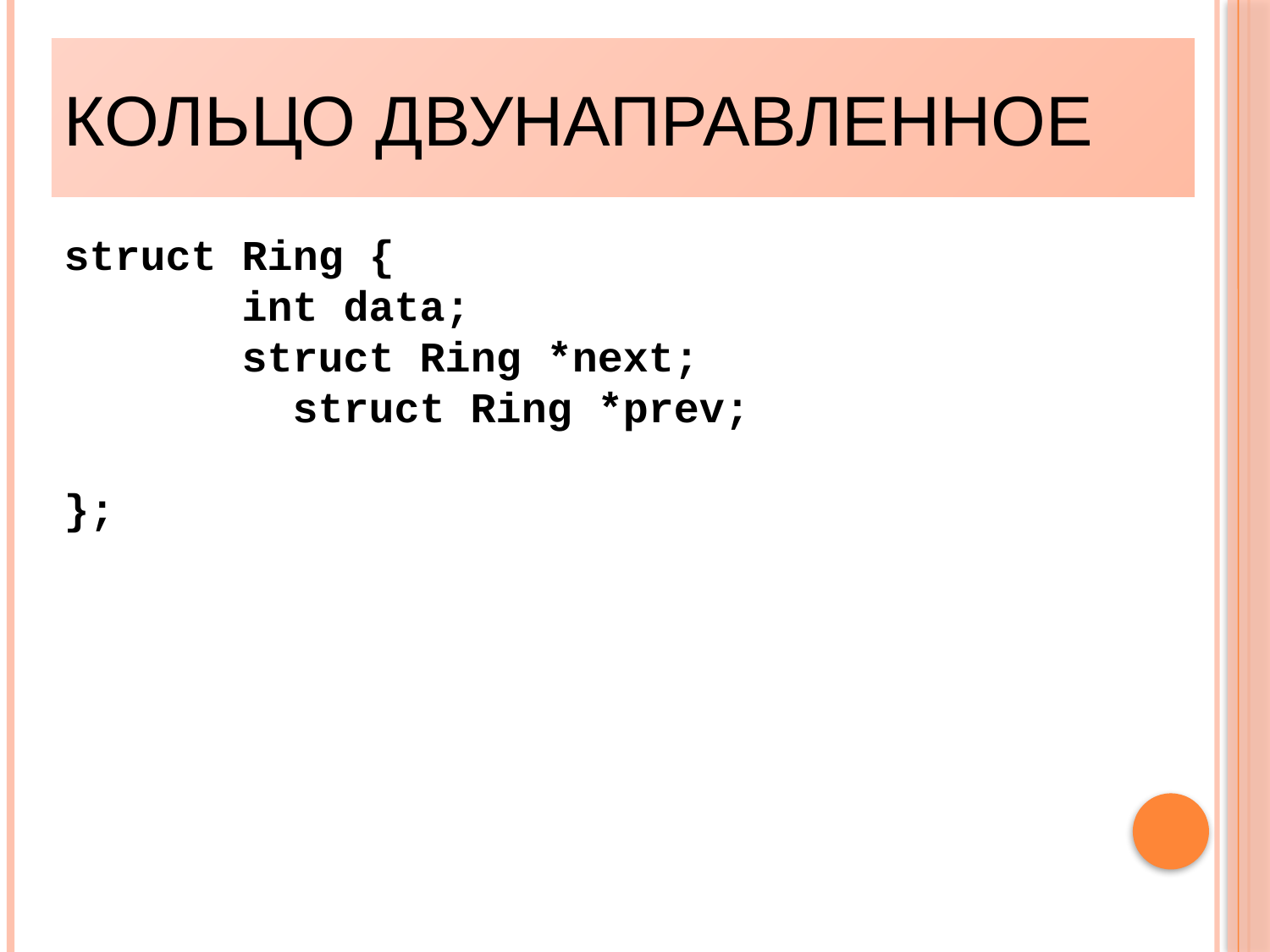

Кольцо двунаправленное
struct Ring {
       int data;
       struct Ring *next;
	    struct Ring *prev;

};